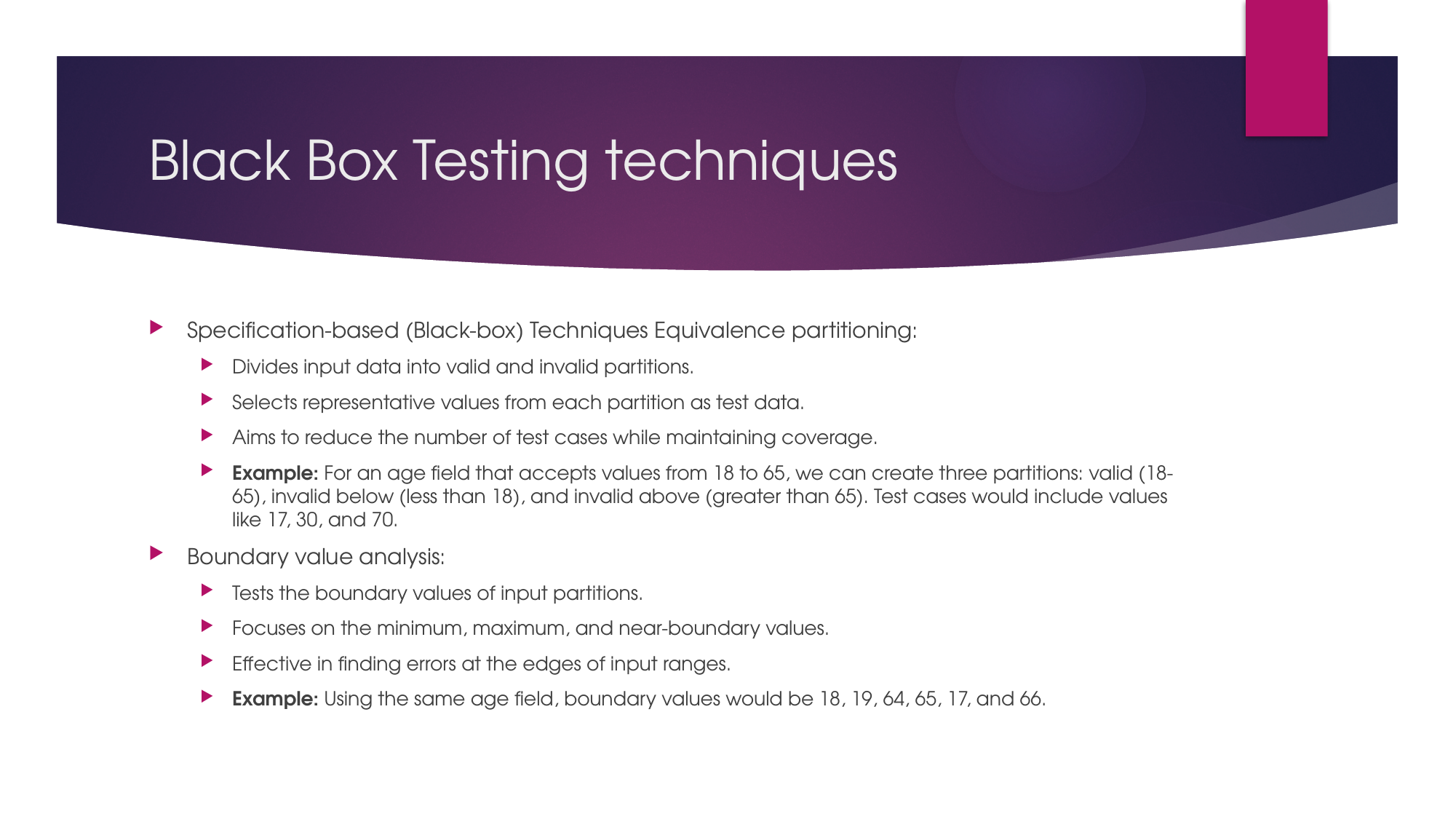

# Black Box Testing techniques
Specification-based (Black-box) Techniques Equivalence partitioning:
Divides input data into valid and invalid partitions.
Selects representative values from each partition as test data.
Aims to reduce the number of test cases while maintaining coverage.
Example: For an age field that accepts values from 18 to 65, we can create three partitions: valid (18-65), invalid below (less than 18), and invalid above (greater than 65). Test cases would include values like 17, 30, and 70.
Boundary value analysis:
Tests the boundary values of input partitions.
Focuses on the minimum, maximum, and near-boundary values.
Effective in finding errors at the edges of input ranges.
Example: Using the same age field, boundary values would be 18, 19, 64, 65, 17, and 66.